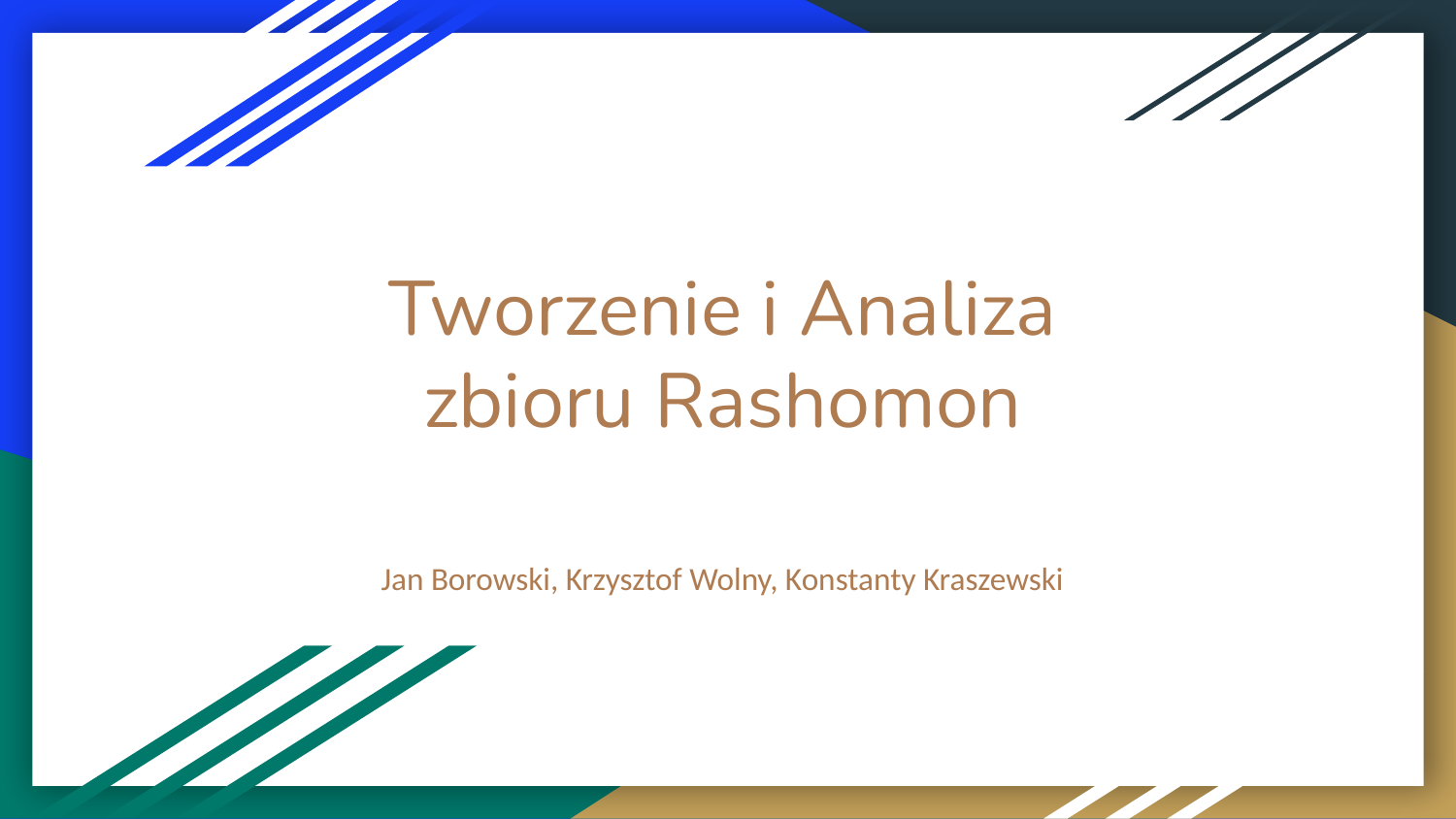

# Tworzenie i Analiza zbioru Rashomon
Jan Borowski, Krzysztof Wolny, Konstanty Kraszewski